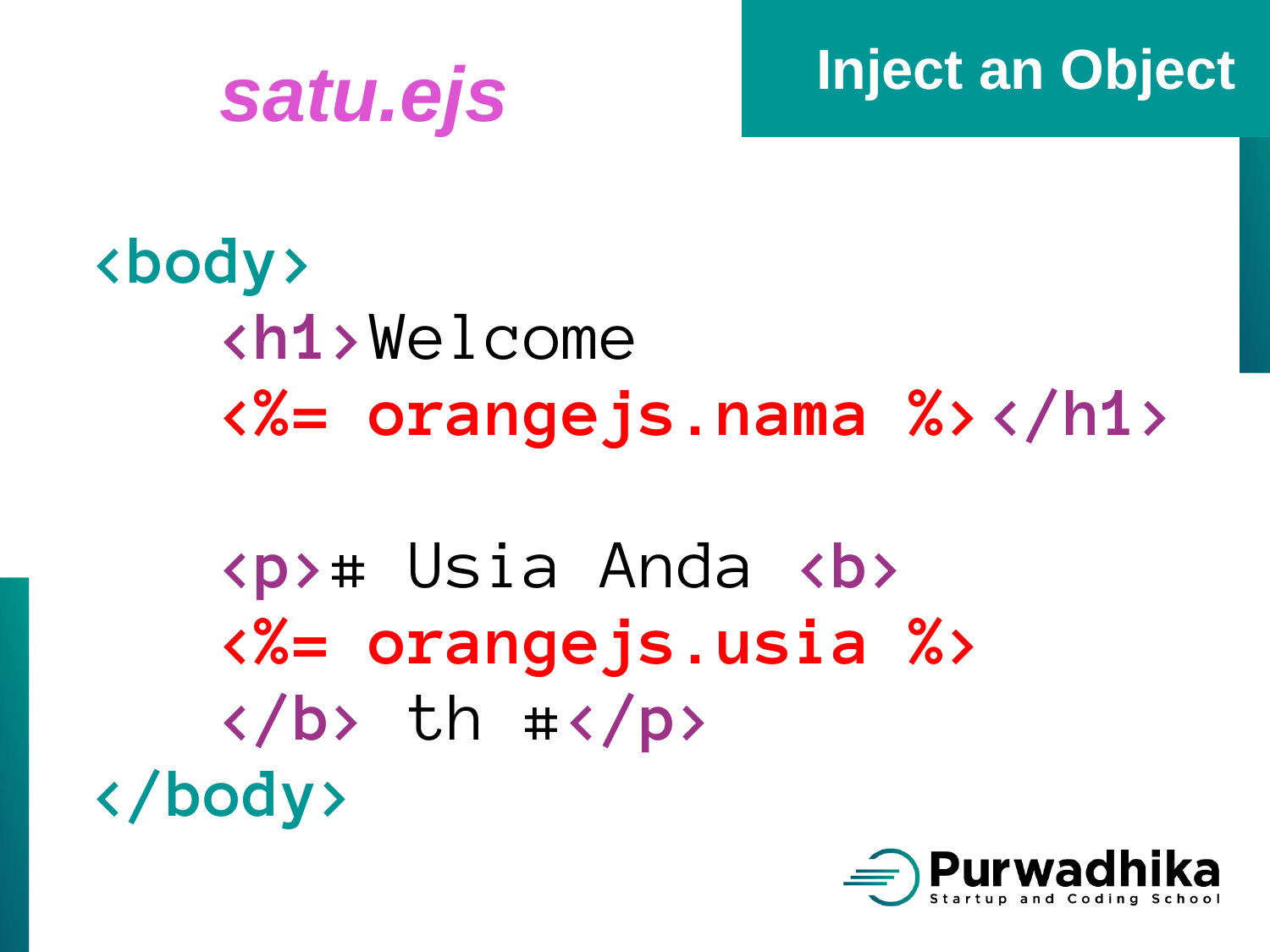

Inject an Object

      satu.ejs

<body>
	<h1>Welcome
	<%= orangejs.nama %></h1>

	<p># Usia Anda <b>
	<%= orangejs.usia %>
	</b> th #</p>
</body>